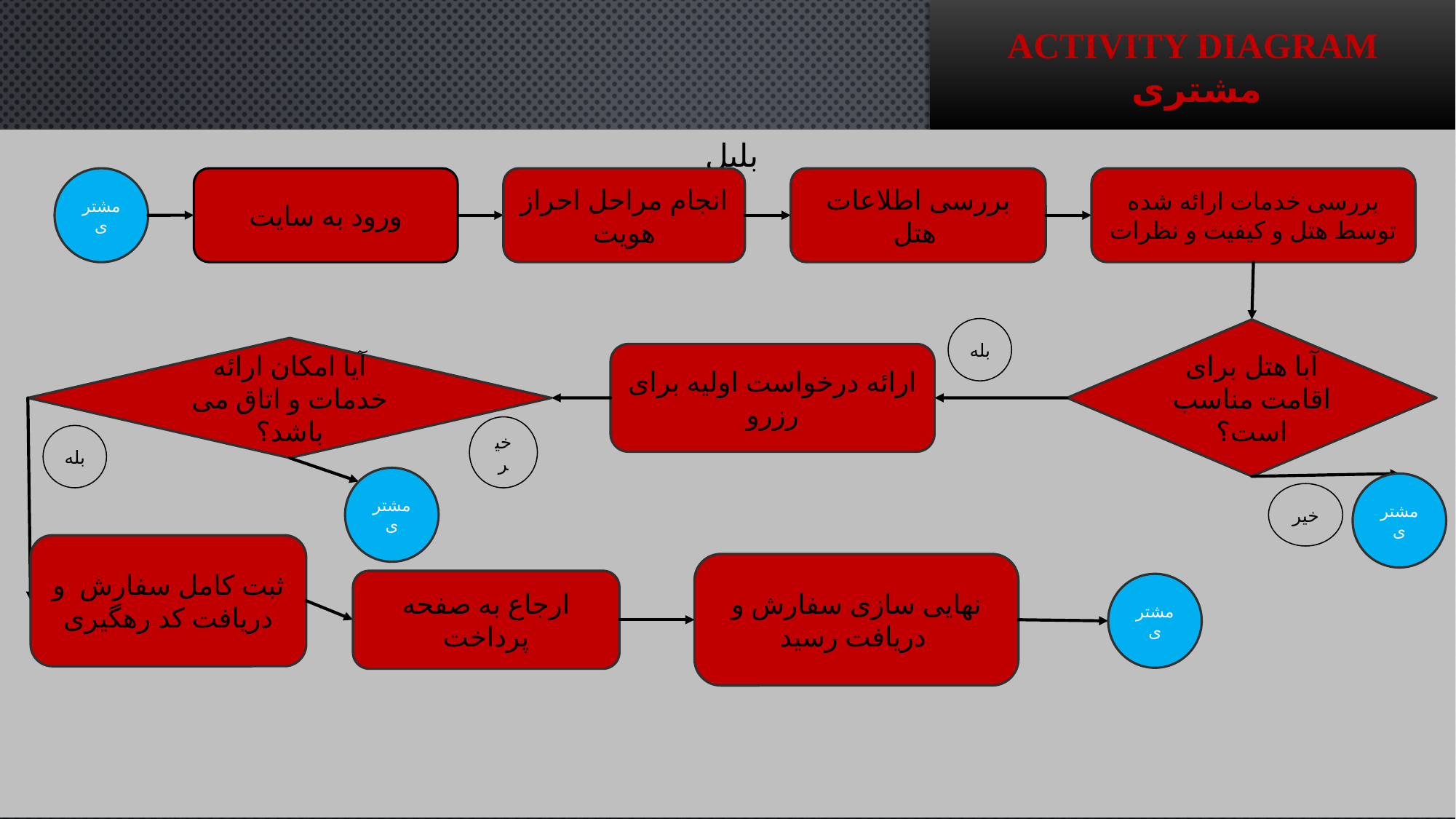

# Activity diagram  مشتری
 بلبل
انجام مراحل احراز هویت
بررسی اطلاعات هتل
بررسی خدمات ارائه شده توسط هتل و کیفیت و نظرات
مشتری
ورود به سایت
بله
آبا هتل برای اقامت مناسب است؟
آیا امکان ارائه خدمات و اتاق می باشد؟
ارائه درخواست اولیه برای رزرو
خیر
بله
مشتری
مشتری
خیر
ثبت کامل سفارش  و دریافت کد رهگیری
نهایی سازی سفارش و دریافت رسید
ارجاع به صفحه پرداخت
مشتری